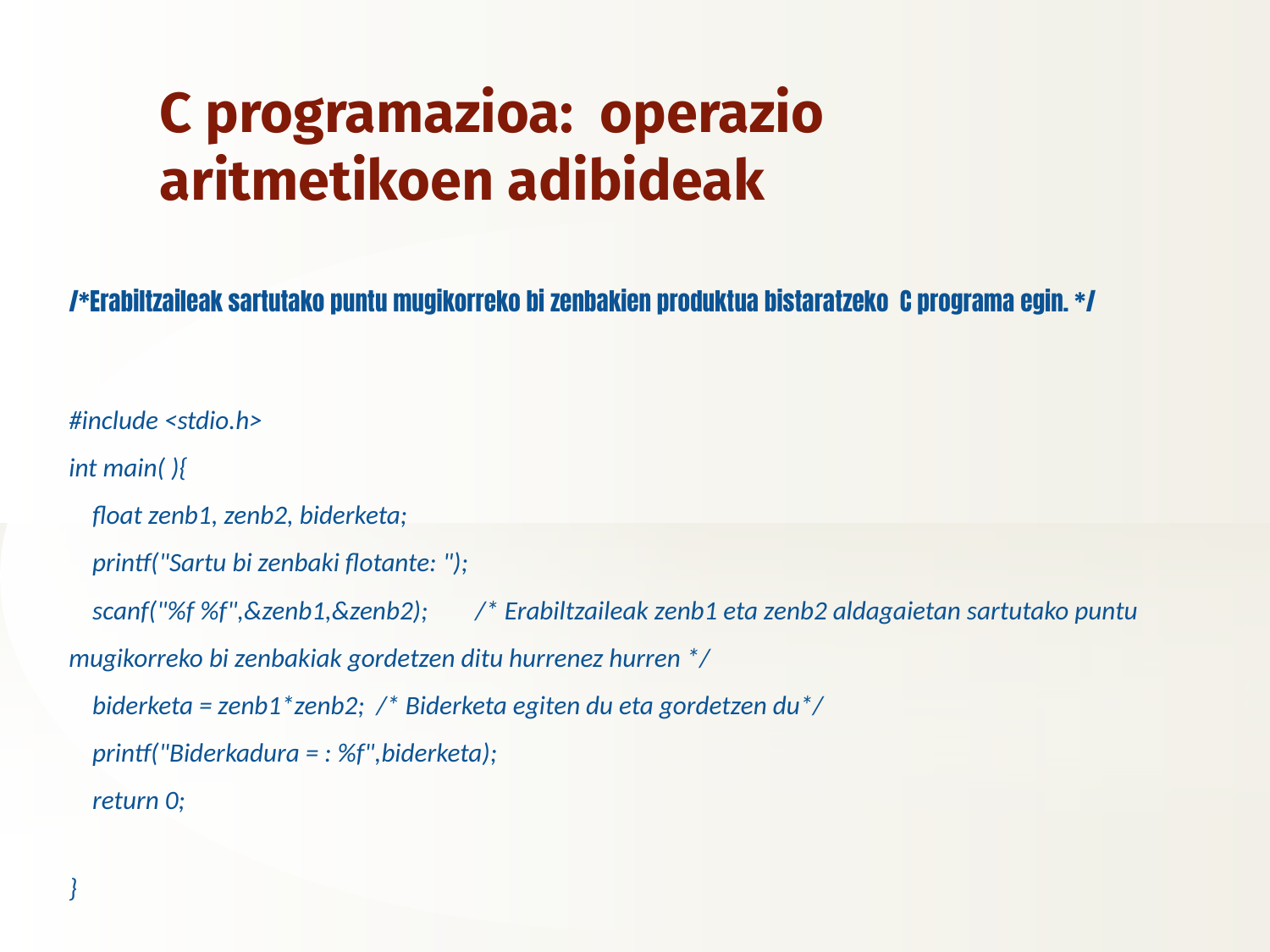

C programazioa:  operazio aritmetikoen adibideak
/*Erabiltzaileak sartutako puntu mugikorreko bi zenbakien produktua bistaratzeko  C programa egin. */
#include <stdio.h>
int main( ){
    float zenb1, zenb2, biderketa;
    printf("Sartu bi zenbaki flotante: ");
    scanf("%f %f",&zenb1,&zenb2);        /* Erabiltzaileak zenb1 eta zenb2 aldagaietan sartutako puntu mugikorreko bi zenbakiak gordetzen ditu hurrenez hurren */
    biderketa = zenb1*zenb2;  /* Biderketa egiten du eta gordetzen du*/
    printf("Biderkadura = : %f",biderketa);
    return 0;
}